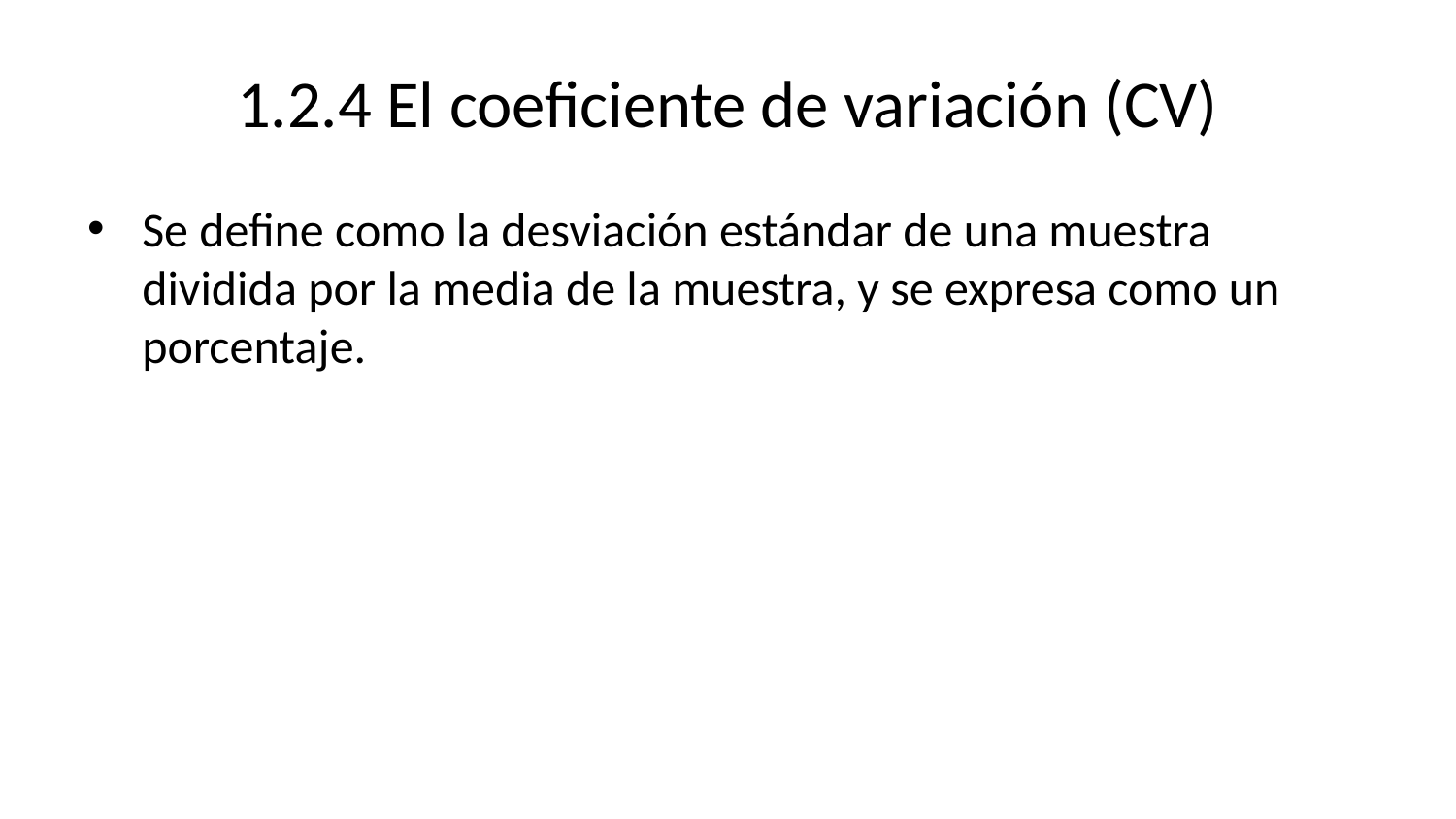

# 1.2.4 El coeficiente de variación (CV)
Se define como la desviación estándar de una muestra dividida por la media de la muestra, y se expresa como un porcentaje.